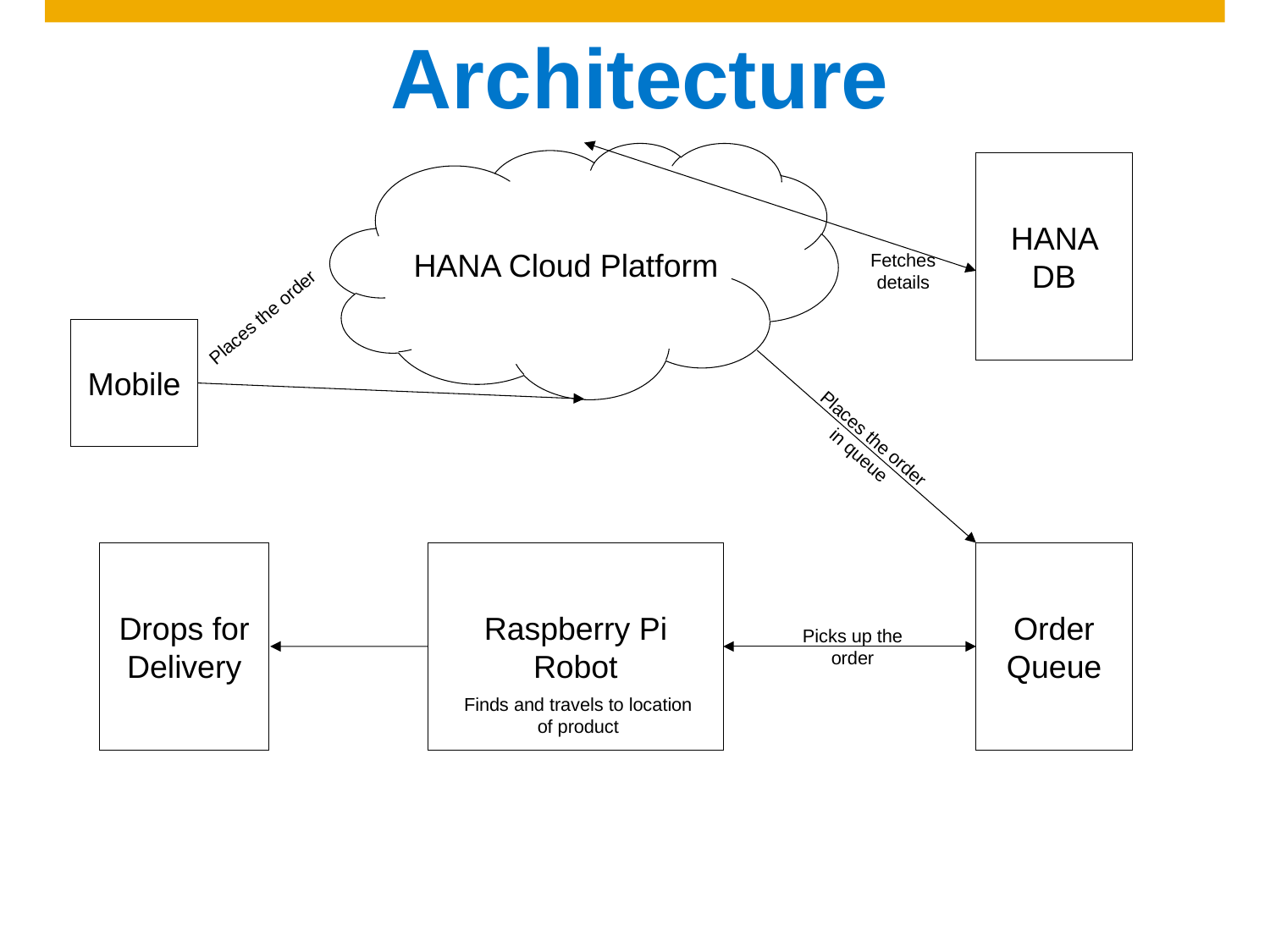

# Architecture
HANA Cloud Platform
HANA DB
Fetches details
Places the order
Mobile
Places the order in queue
Drops for Delivery
Raspberry Pi Robot
Order Queue
Picks up the order
Finds and travels to location of product